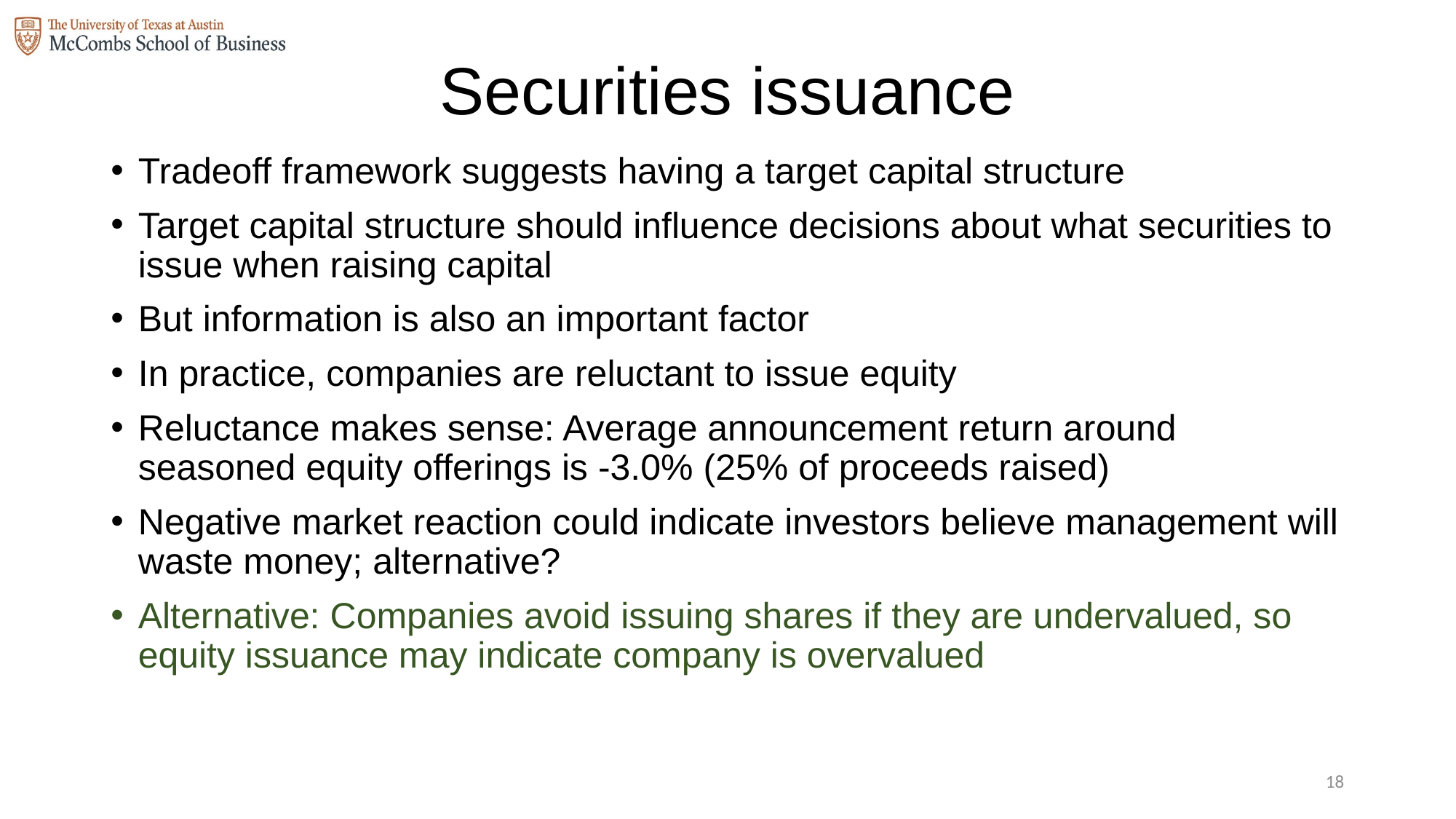

# Securities issuance
Tradeoff framework suggests having a target capital structure
Target capital structure should influence decisions about what securities to issue when raising capital
But information is also an important factor
In practice, companies are reluctant to issue equity
Reluctance makes sense: Average announcement return around seasoned equity offerings is -3.0% (25% of proceeds raised)
Negative market reaction could indicate investors believe management will waste money; alternative?
Alternative: Companies avoid issuing shares if they are undervalued, so equity issuance may indicate company is overvalued
18